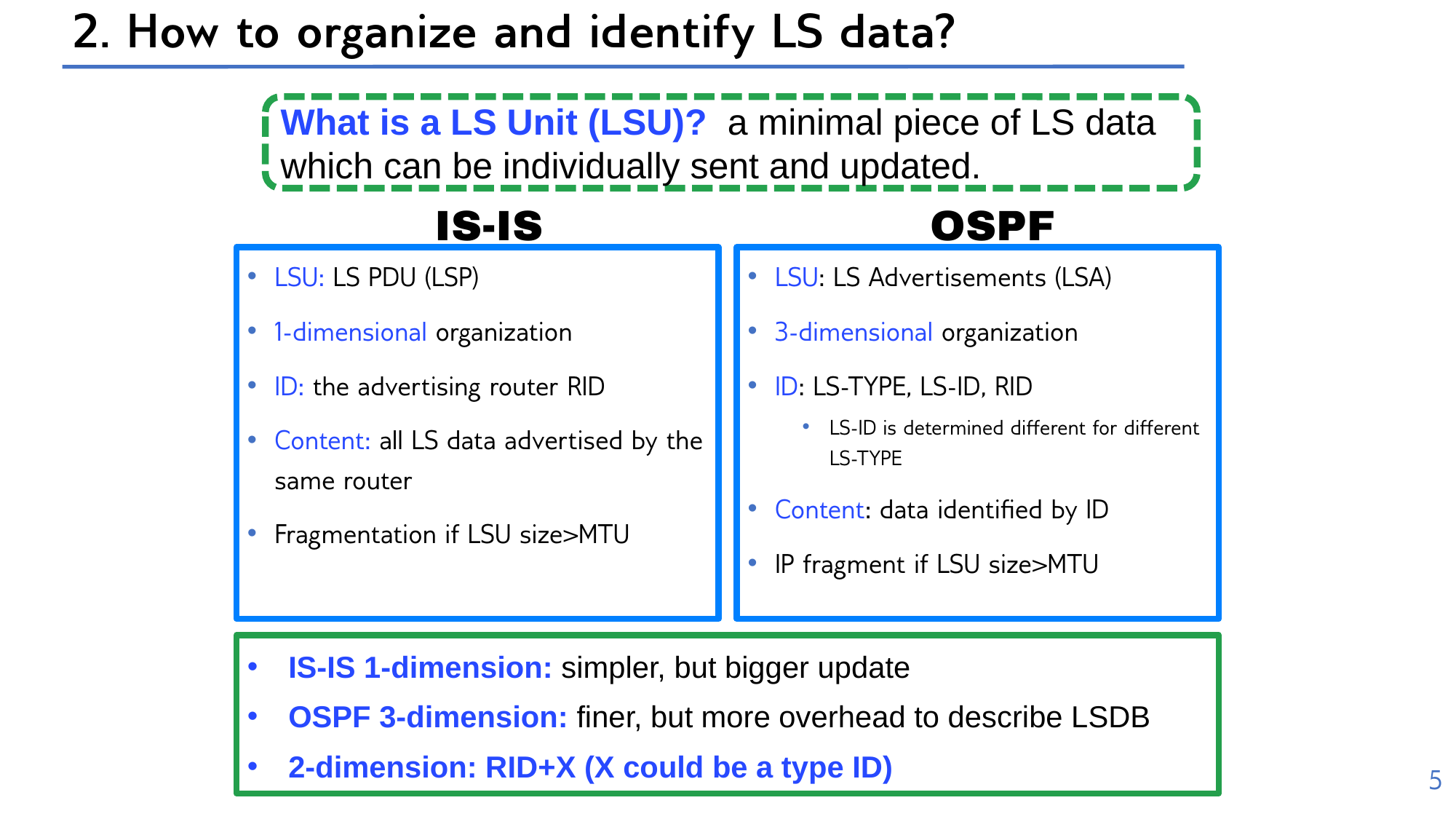

# 2. How to organize and identify LS data?
What is a LS Unit (LSU)?  a minimal piece of LS data which can be individually sent and updated.
IS-IS
OSPF
LSU: LS PDU (LSP)
1-dimensional organization
ID: the advertising router RID
Content: all LS data advertised by the same router
Fragmentation if LSU size>MTU
LSU: LS Advertisements (LSA)
3-dimensional organization
ID: LS-TYPE, LS-ID, RID
LS-ID is determined different for different LS-TYPE
Content: data identified by ID
IP fragment if LSU size>MTU
IS-IS 1-dimension: simpler, but bigger update
OSPF 3-dimension: finer, but more overhead to describe LSDB
2-dimension: RID+X (X could be a type ID)
5